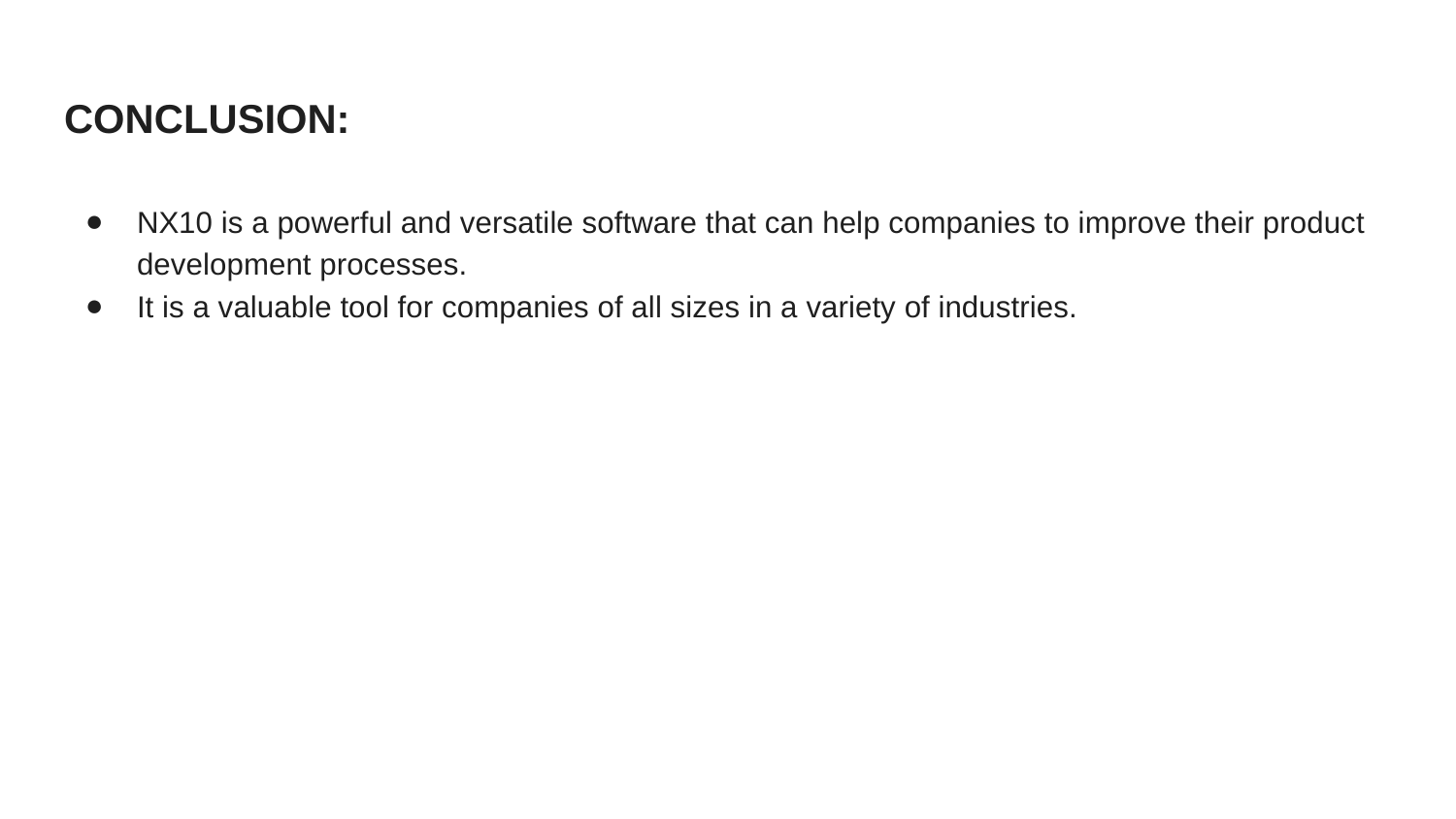

# CONCLUSION:
NX10 is a powerful and versatile software that can help companies to improve their product development processes.
It is a valuable tool for companies of all sizes in a variety of industries.